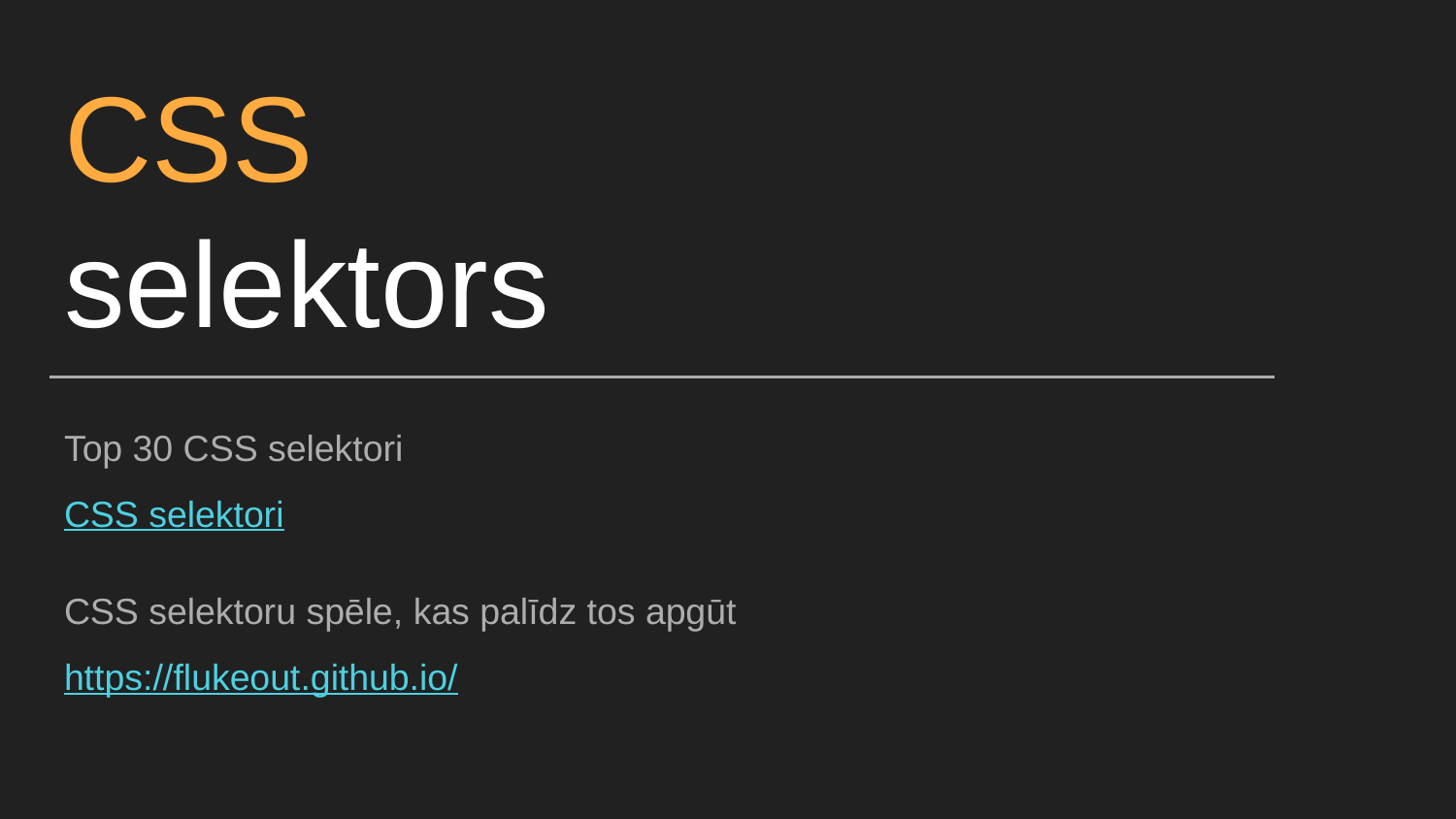

CSS
selektors
Top 30 CSS selektori
CSS selektori
CSS selektoru spēle, kas palīdz tos apgūt
https://flukeout.github.io/